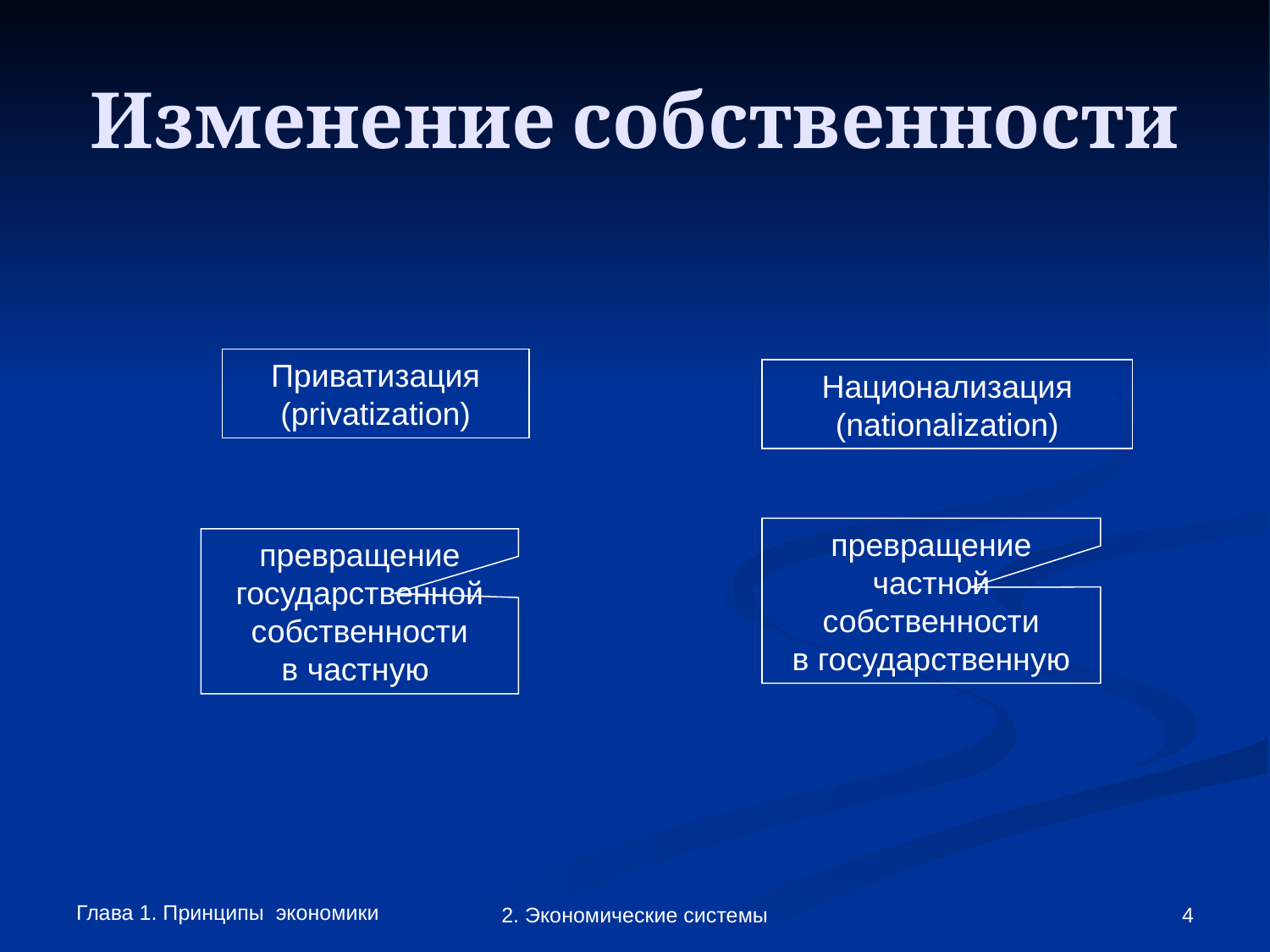

# Изменение собственности
Приватизация (privatization)
Национализация (nationalization)
превращение частной собственности
в государственную
превращение государственной собственности
в частную
Глава 1. Принципы  экономики
2. Экономические системы
4